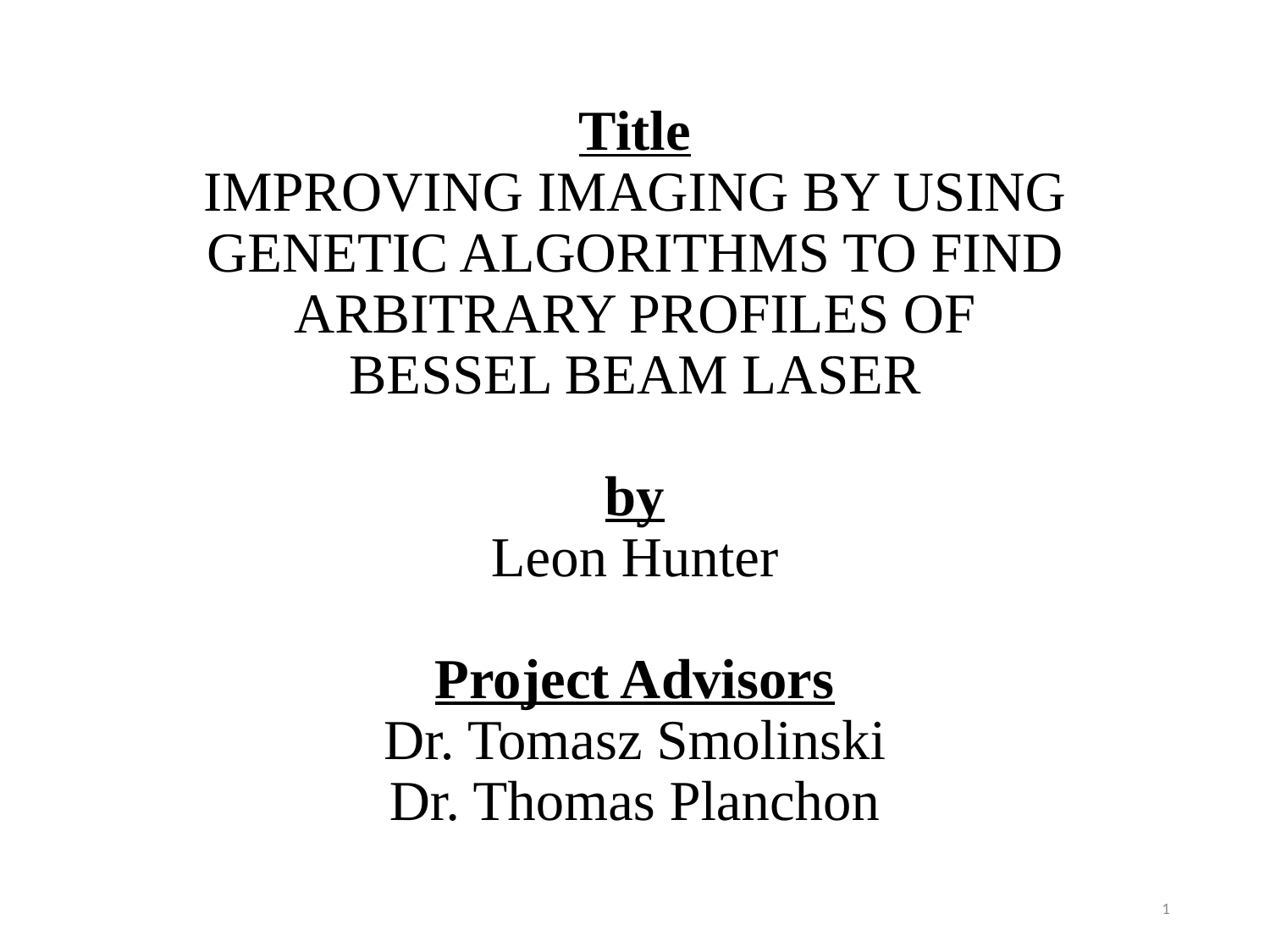

# Title IMPROVING IMAGING BY USING GENETIC ALGORITHMS TO FIND ARBITRARY PROFILES OF BESSEL BEAM LASER by Leon Hunter Project Advisors Dr. Tomasz Smolinski Dr. Thomas Planchon
1